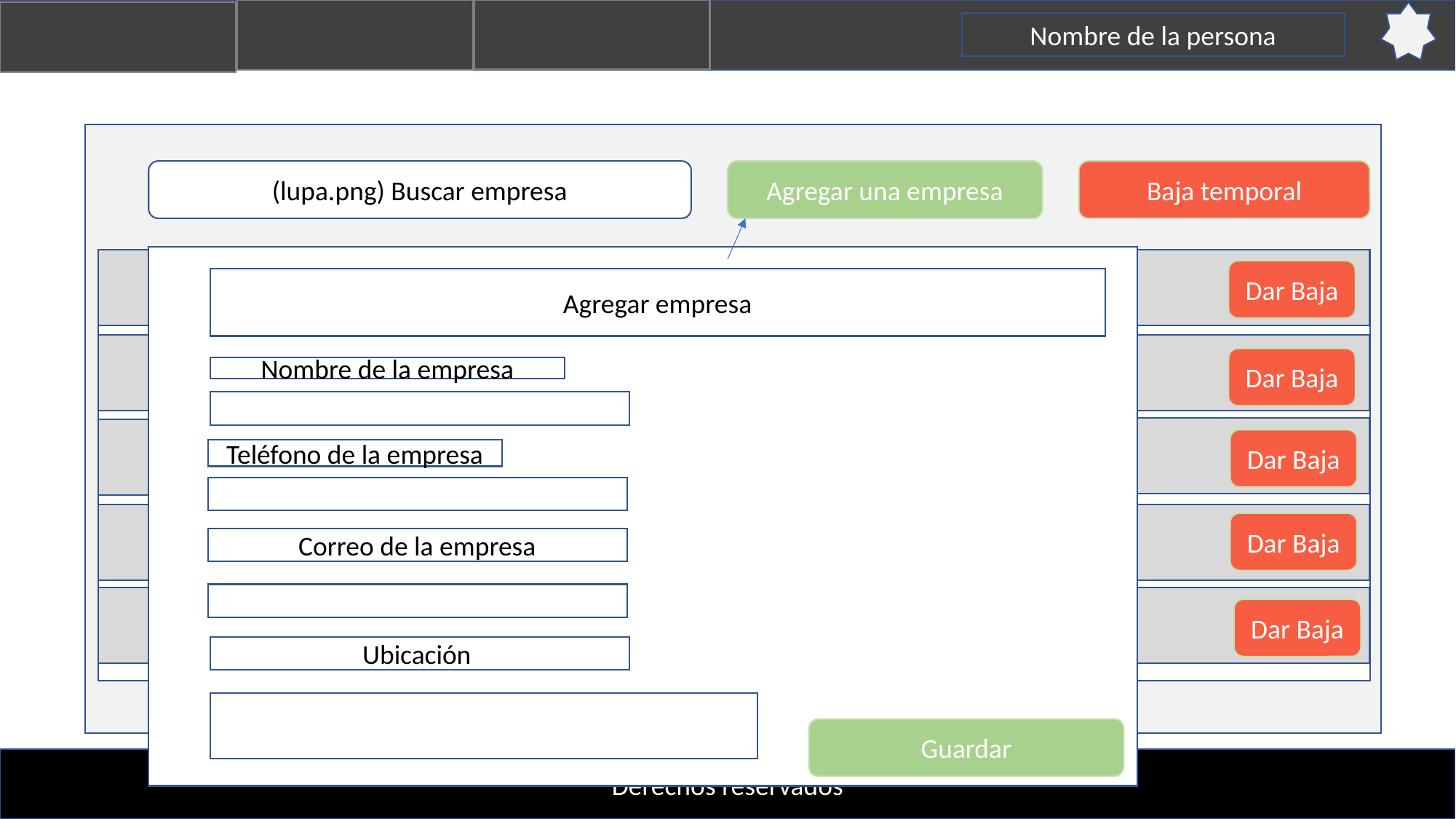

Nombre de la persona

(lupa.png) Buscar empresa
Agregar una empresa
Baja temporal

Nombre de la empresa

Editar
Dar Baja
Agregar empresa
Nombre de la empresa

Editar
Dar Baja
Nombre de la empresa

Nombre de la empresa
Editar
Dar Baja
Teléfono de la empresa

Nombre de la empresa

Editar
Dar Baja
Correo de la empresa

Nombre de la empresa

Editar
Dar Baja
Ubicación

Guardar
Derechos reservados